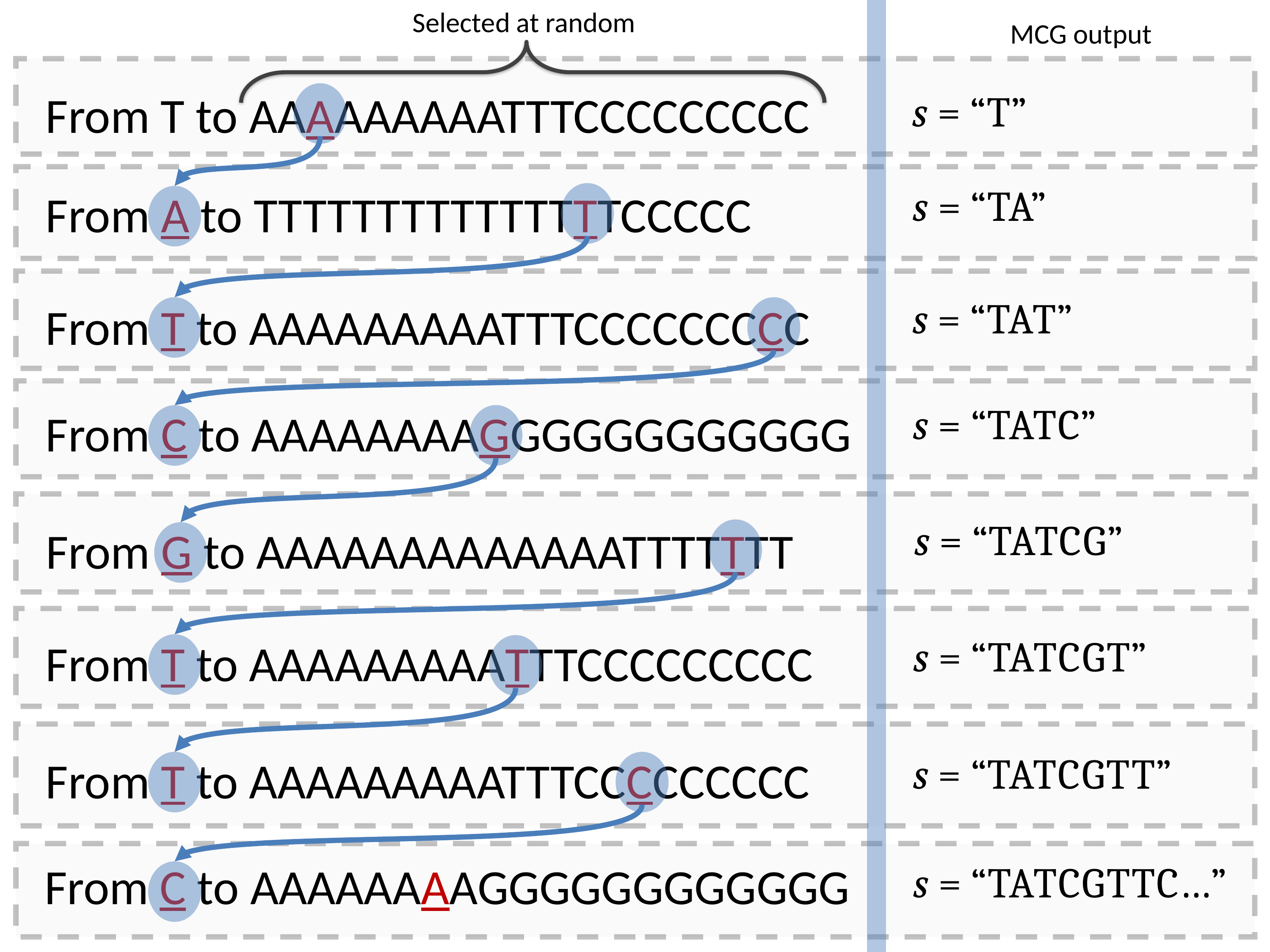

Selected at random
MCG output

From T to AAAAAAAAATTTCCCCCCCCC
s = “T”

s = “TA”
From A to TTTTTTTTTTTTTTTCCCCC

s = “TAT”
From T to AAAAAAAAATTTCCCCCCCCC

s = “TATC”
From C to AAAAAAAAGGGGGGGGGGGG

s = “TATCG”
From G to AAAAAAAAAAAAATTTTTTT

s = “TATCGT”
From T to AAAAAAAAATTTCCCCCCCCC

s = “TATCGTT”
From T to AAAAAAAAATTTCCCCCCCCC

From C to AAAAAAAAGGGGGGGGGGGG
s = “TATCGTTC…”